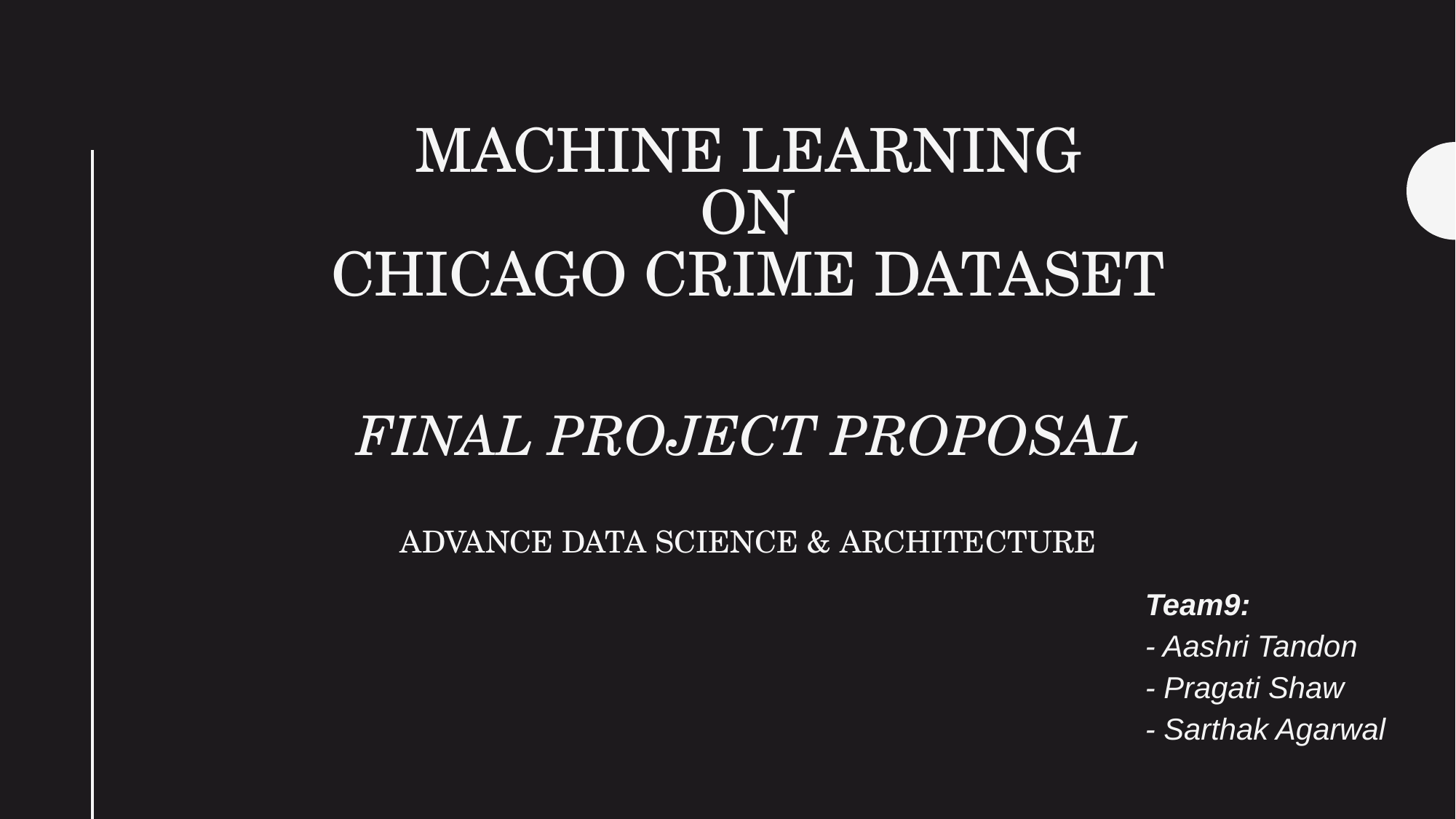

# Machine learning on Chicago Crime Dataset Final Project Proposal Advance Data Science & architecture
Team9:
- Aashri Tandon
- Pragati Shaw
- Sarthak Agarwal